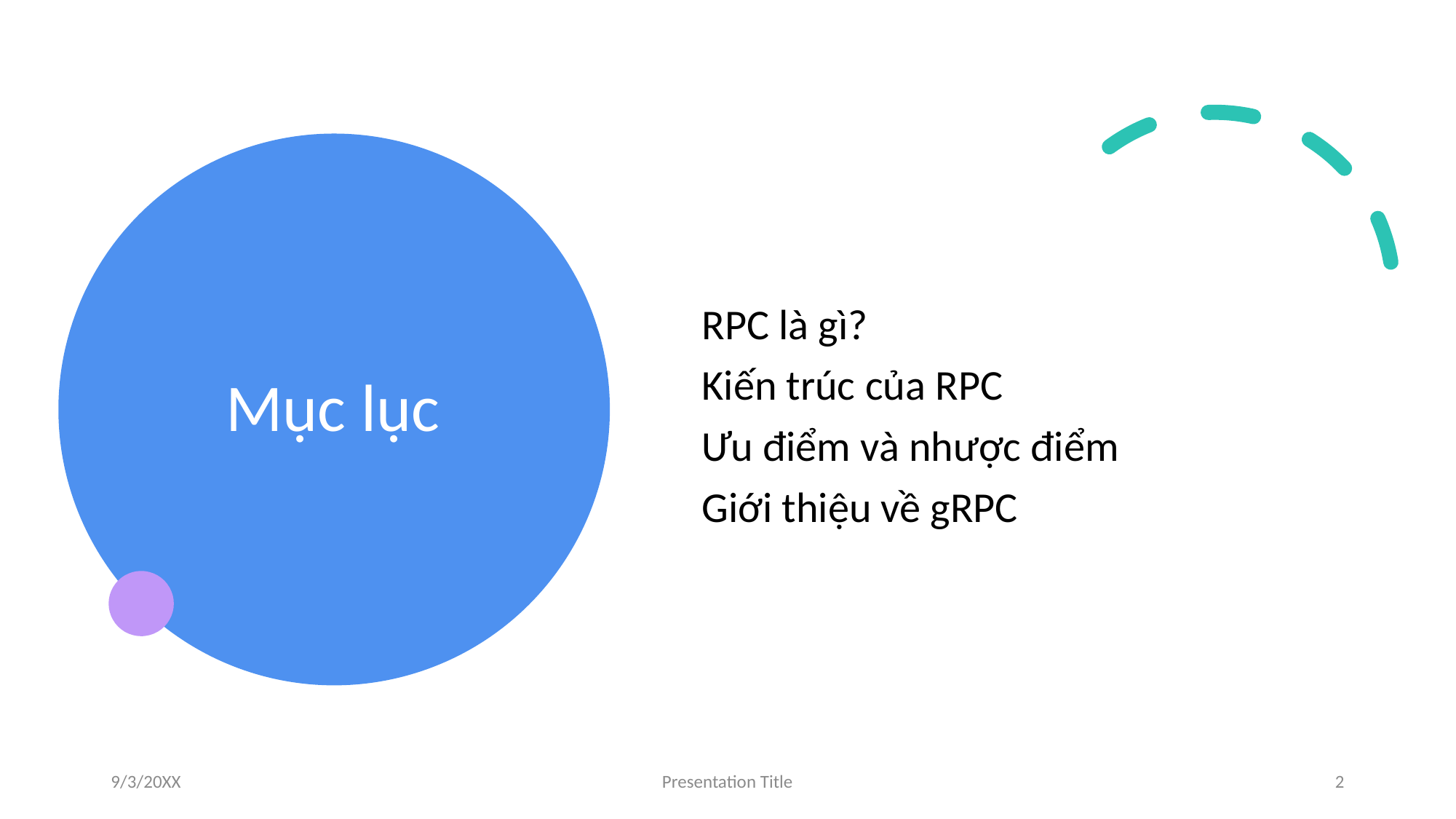

# Mục lục
RPC là gì?
Kiến trúc của RPC
Ưu điểm và nhược điểm
Giới thiệu về gRPC
9/3/20XX
Presentation Title
2